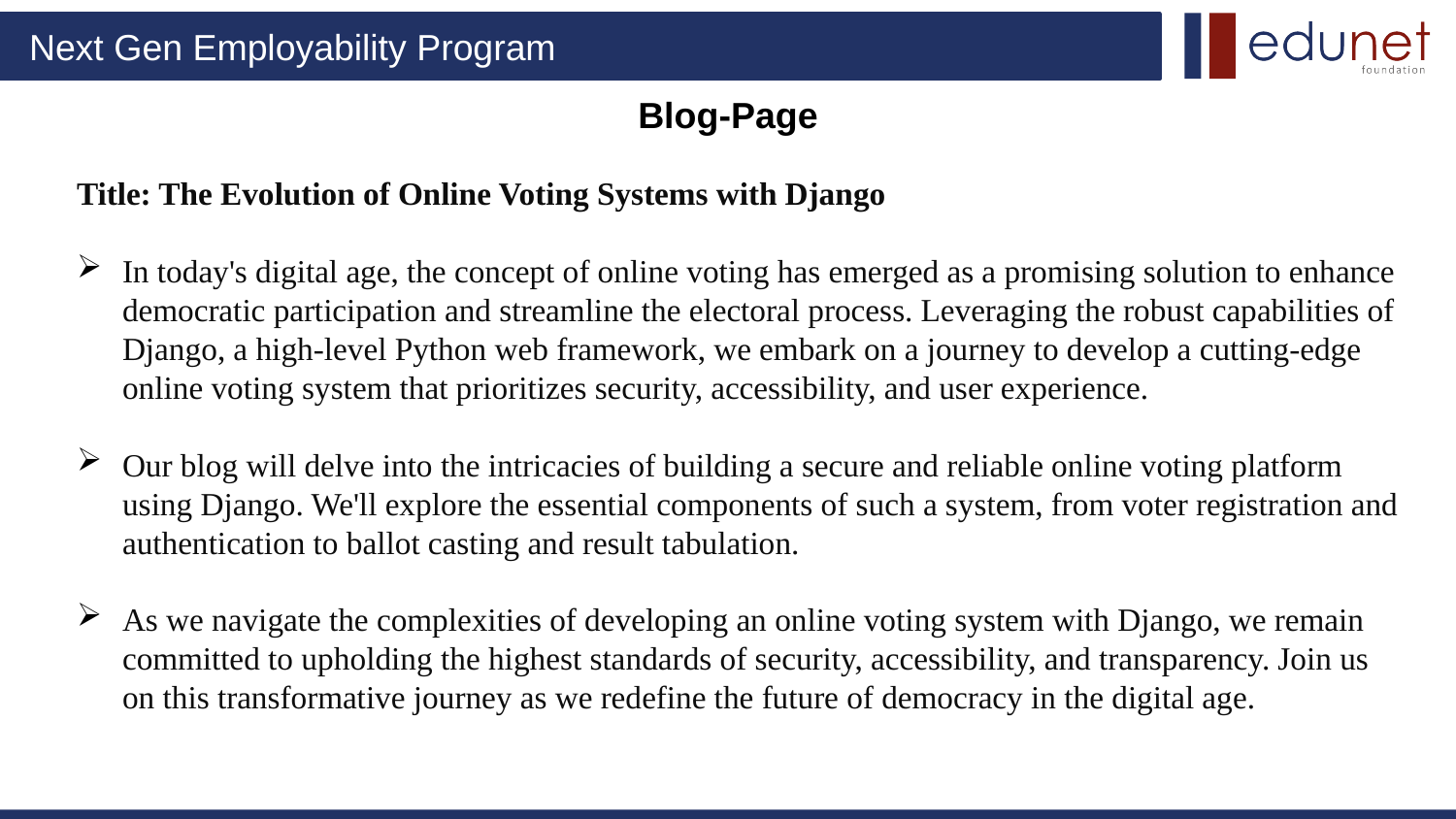

# Blog-Page
Title: The Evolution of Online Voting Systems with Django

In today's digital age, the concept of online voting has emerged as a promising solution to enhance democratic participation and streamline the electoral process. Leveraging the robust capabilities of Django, a high-level Python web framework, we embark on a journey to develop a cutting-edge online voting system that prioritizes security, accessibility, and user experience.

Our blog will delve into the intricacies of building a secure and reliable online voting platform using Django. We'll explore the essential components of such a system, from voter registration and authentication to ballot casting and result tabulation.

As we navigate the complexities of developing an online voting system with Django, we remain committed to upholding the highest standards of security, accessibility, and transparency. Join us on this transformative journey as we redefine the future of democracy in the digital age.